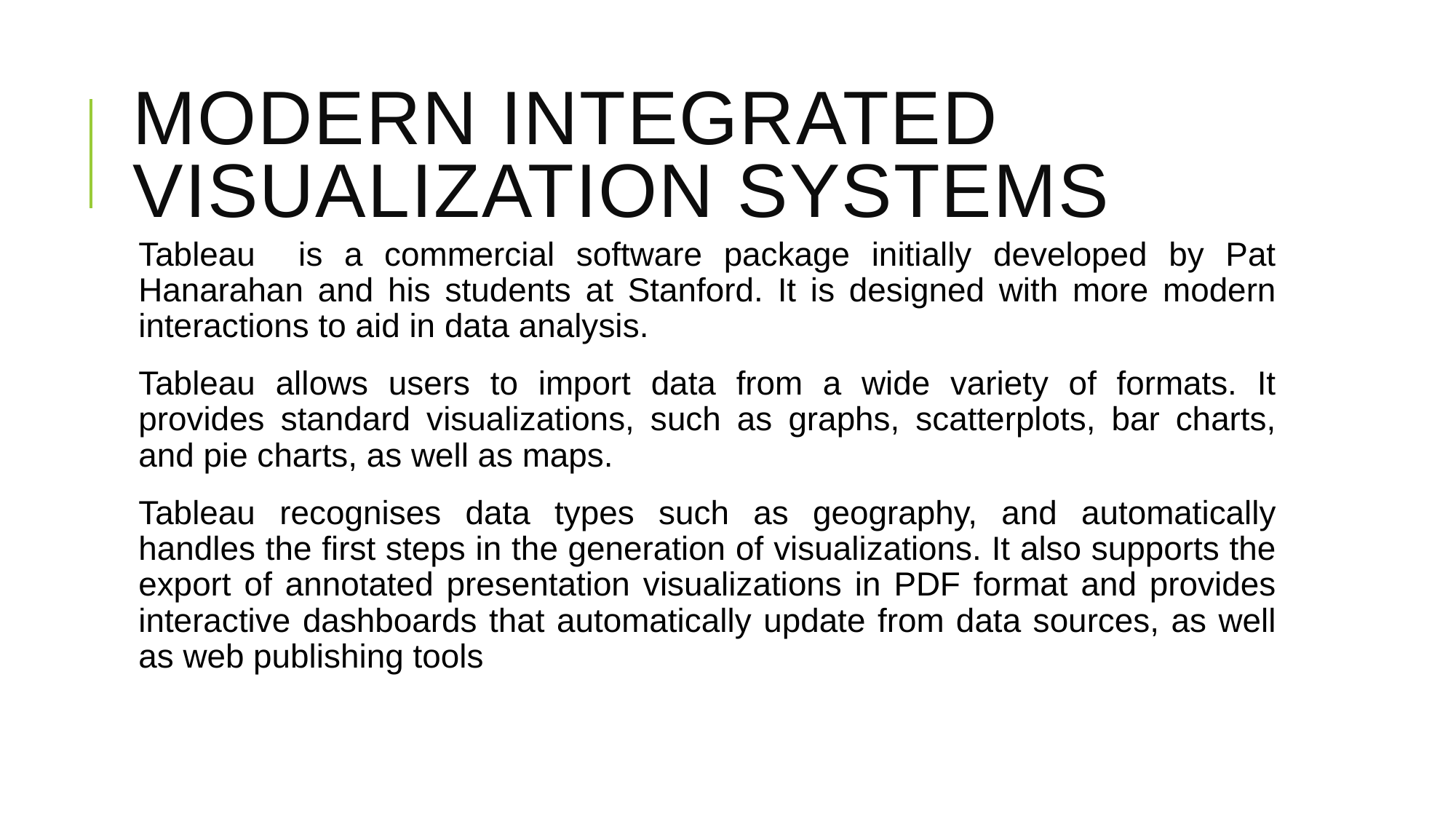

# MODERN INTEGRATED VISUALIZATION SYSTEMS
Tableau  is a commercial software package initially developed by Pat Hanarahan and his students at Stanford. It is designed with more modern interactions to aid in data analysis.
Tableau allows users to import data from a wide variety of formats. It provides standard visualizations, such as graphs, scatterplots, bar charts, and pie charts, as well as maps.
Tableau recognises data types such as geography, and automatically handles the first steps in the generation of visualizations. It also supports the export of annotated presentation visualizations in PDF format and provides interactive dashboards that automatically update from data sources, as well as web publishing tools